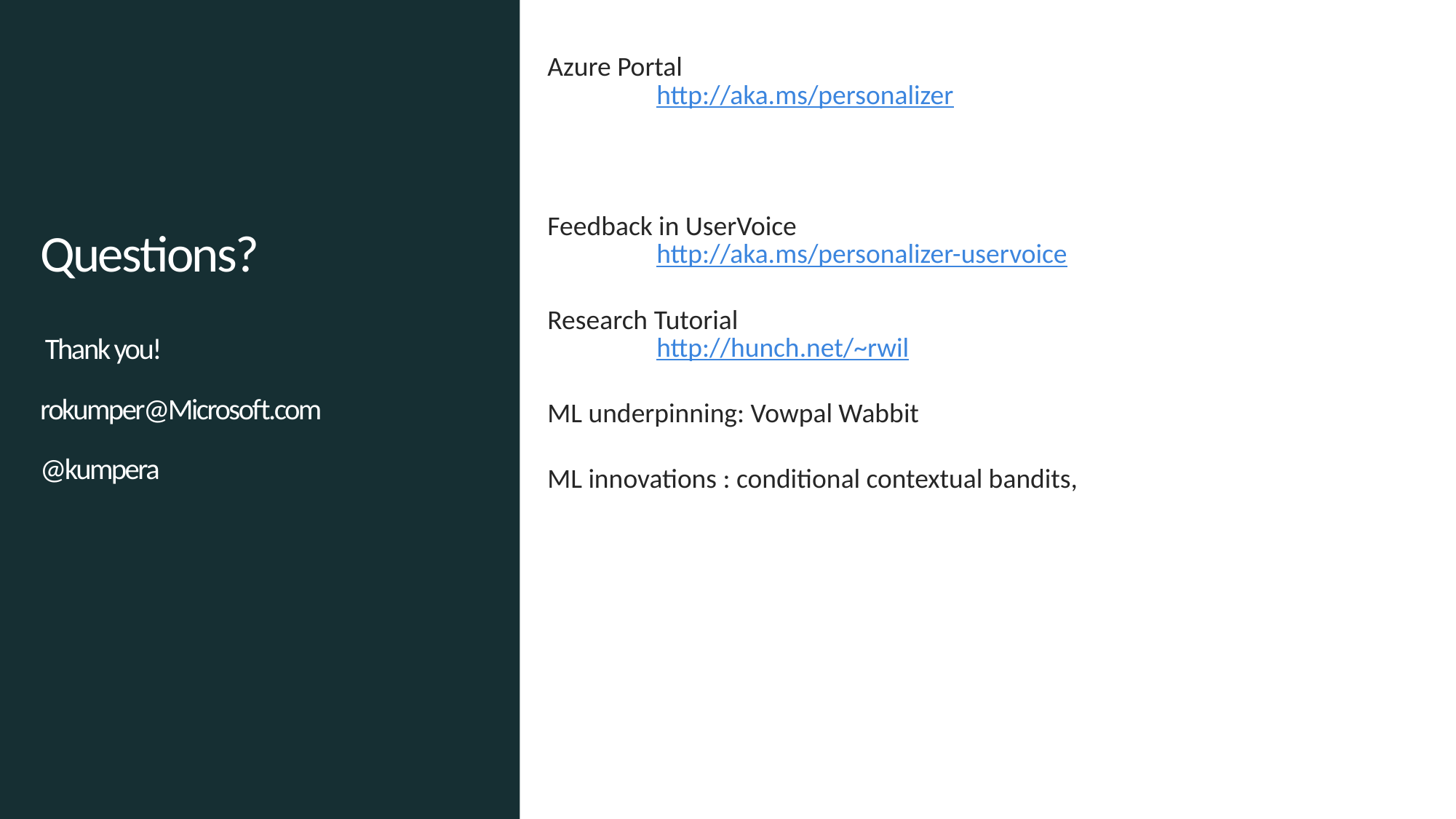

Azure Portal
	http://aka.ms/personalizer

Feedback in UserVoice
	http://aka.ms/personalizer-uservoice
Research Tutorial
	http://hunch.net/~rwil
ML underpinning: Vowpal Wabbit
ML innovations : conditional contextual bandits,
# Questions? Thank you! rokumper@Microsoft.com @kumpera